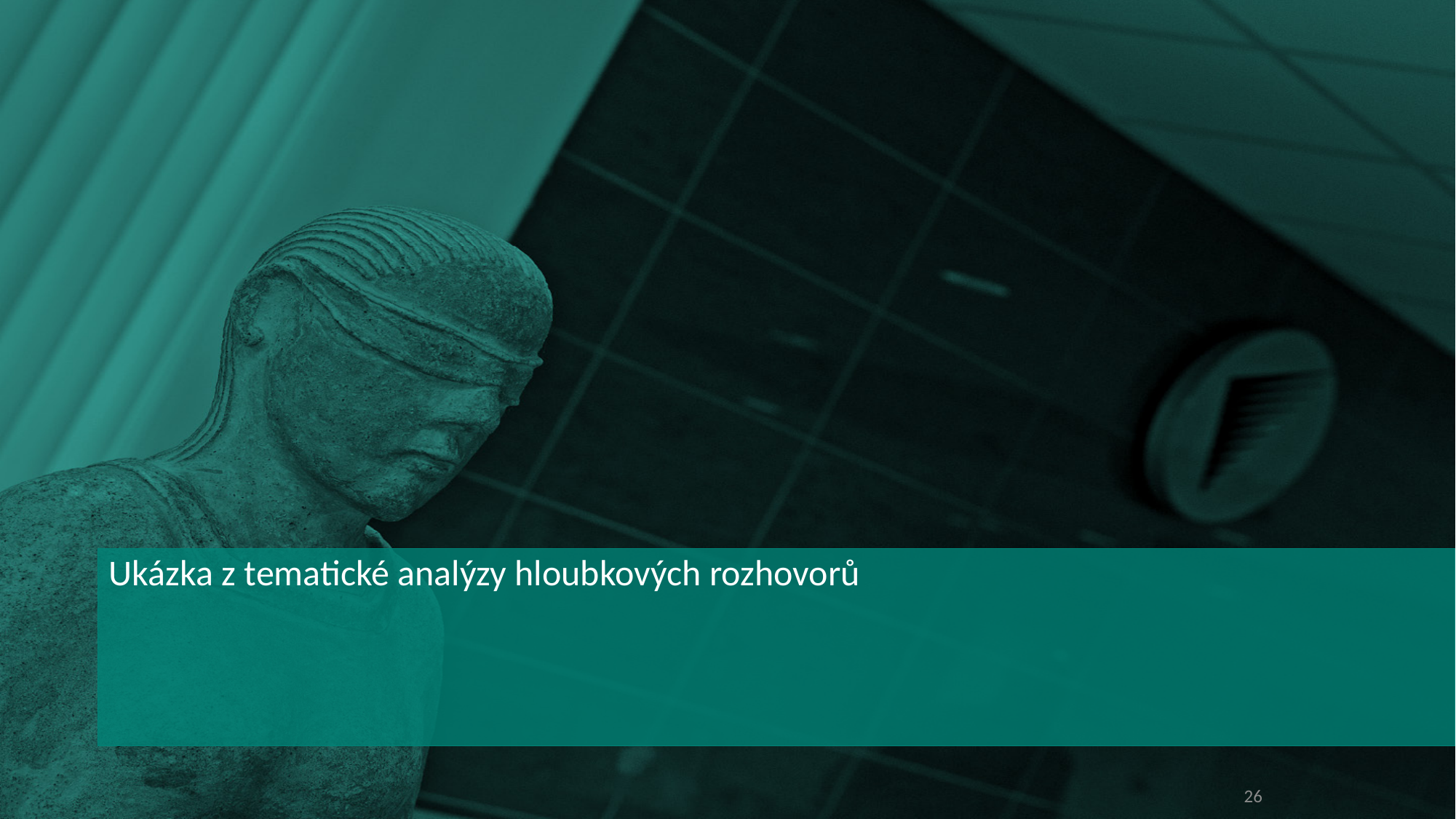

#
Ukázka z tematické analýzy hloubkových rozhovorů

26